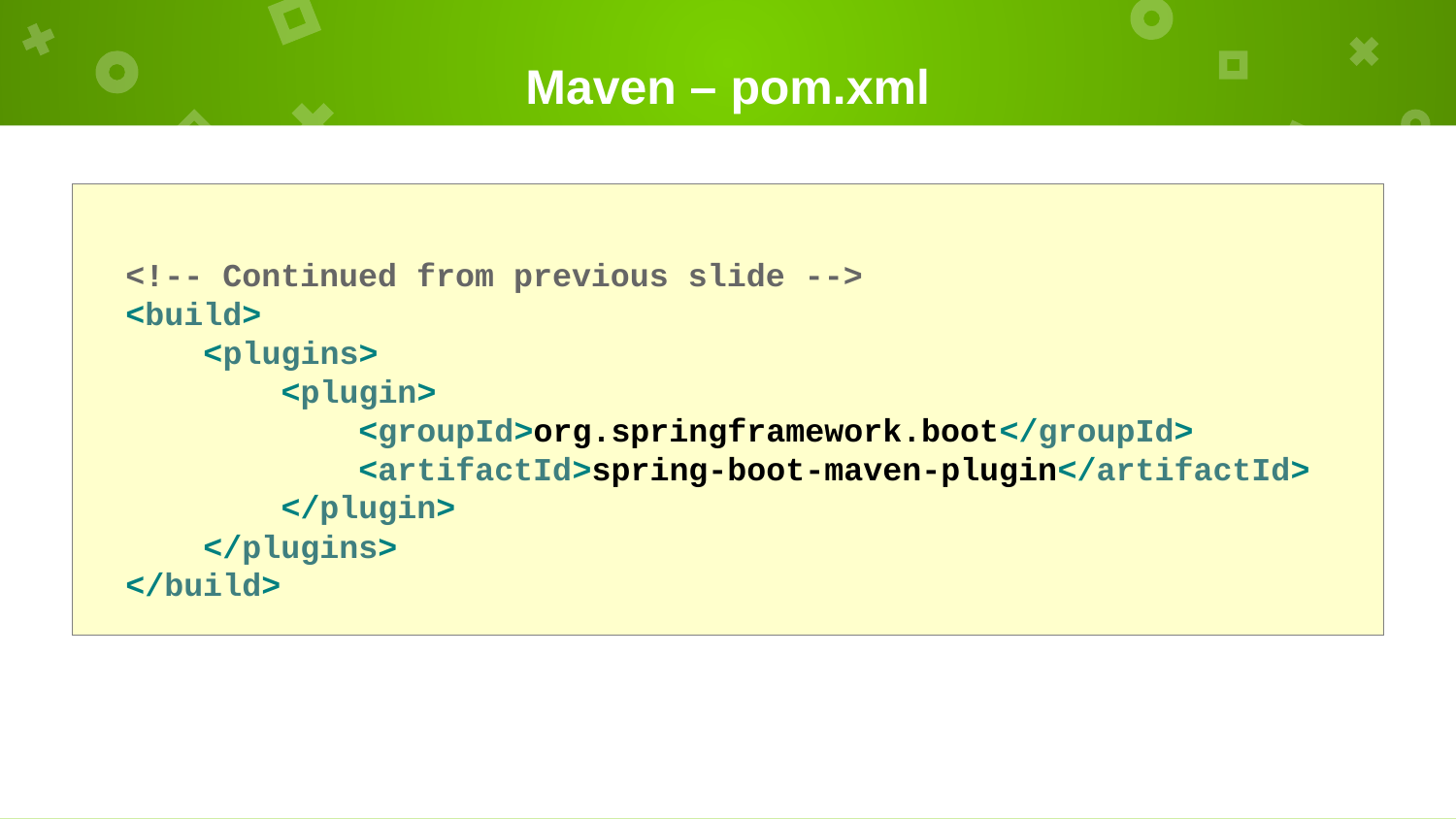

# Maven – pom.xml

  <!-- Continued from previous slide -->
  <build>
      <plugins>
          <plugin>
              <groupId>org.springframework.boot</groupId>
              <artifactId>spring-boot-maven-plugin</artifactId>
          </plugin>
      </plugins>
  </build>